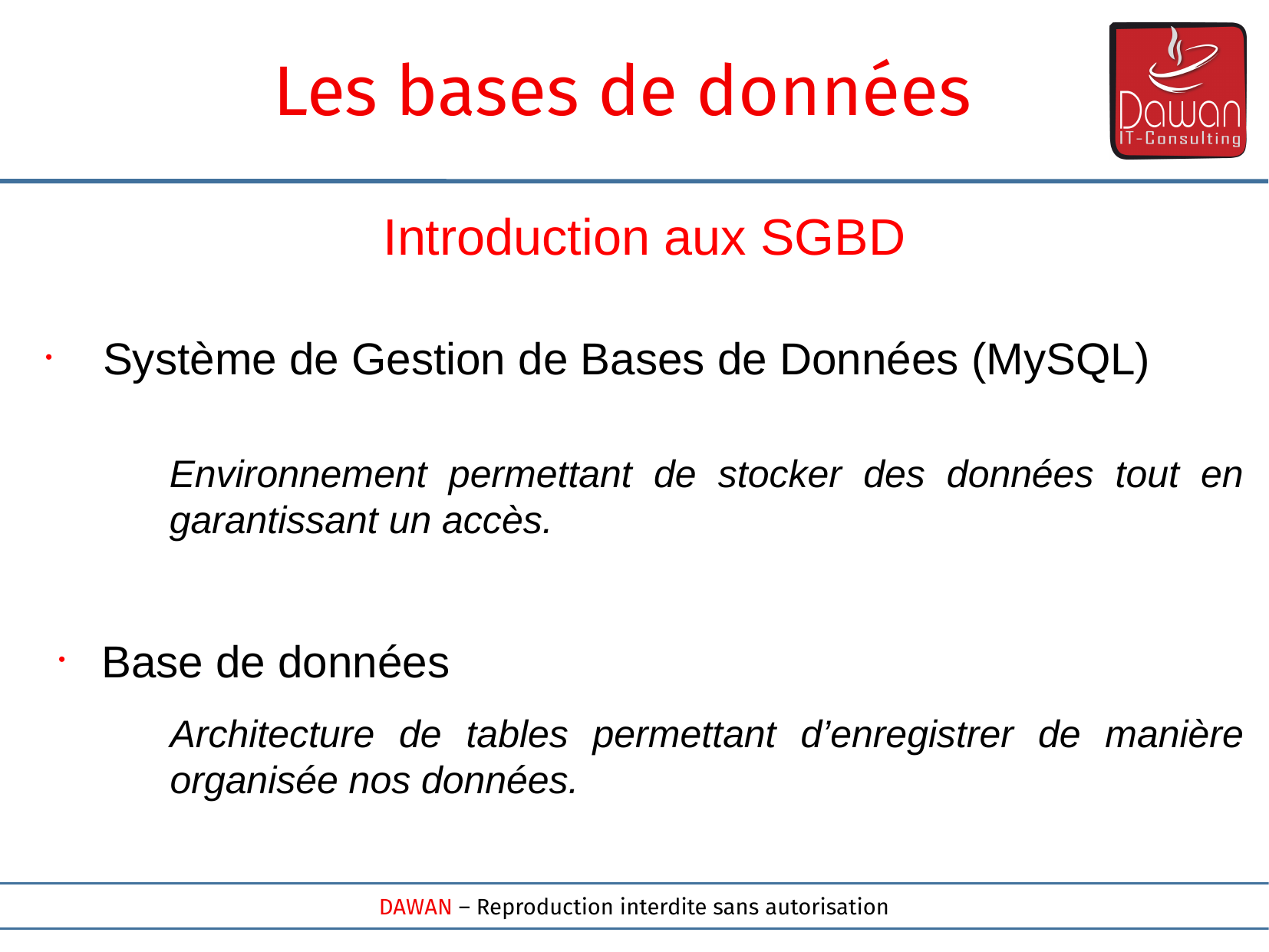

Les bases de données
Introduction aux SGBD

Système de Gestion de Bases de Données (MySQL)

Environnement permettant de stocker des données tout en garantissant un accès.

Base de données
Architecture de tables permettant d’enregistrer de manière organisée nos données.